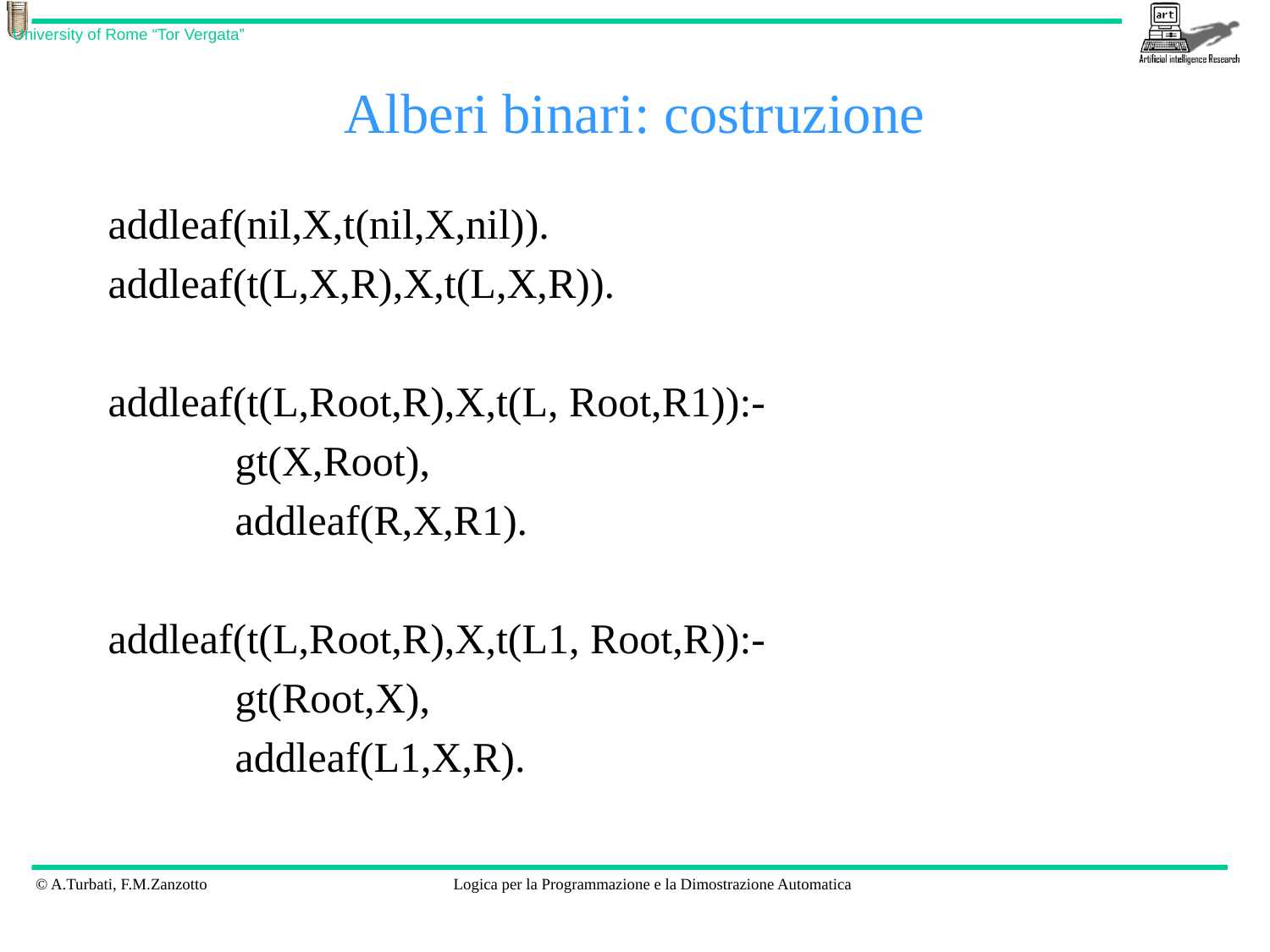

# Alberi binari: costruzione
addleaf(nil,X,t(nil,X,nil)).
addleaf(t(L,X,R),X,t(L,X,R)).

addleaf(t(L,Root,R),X,t(L, Root,R1)):-
	gt(X,Root),
	addleaf(R,X,R1).

addleaf(t(L,Root,R),X,t(L1, Root,R)):-
	gt(Root,X),
	addleaf(L1,X,R).